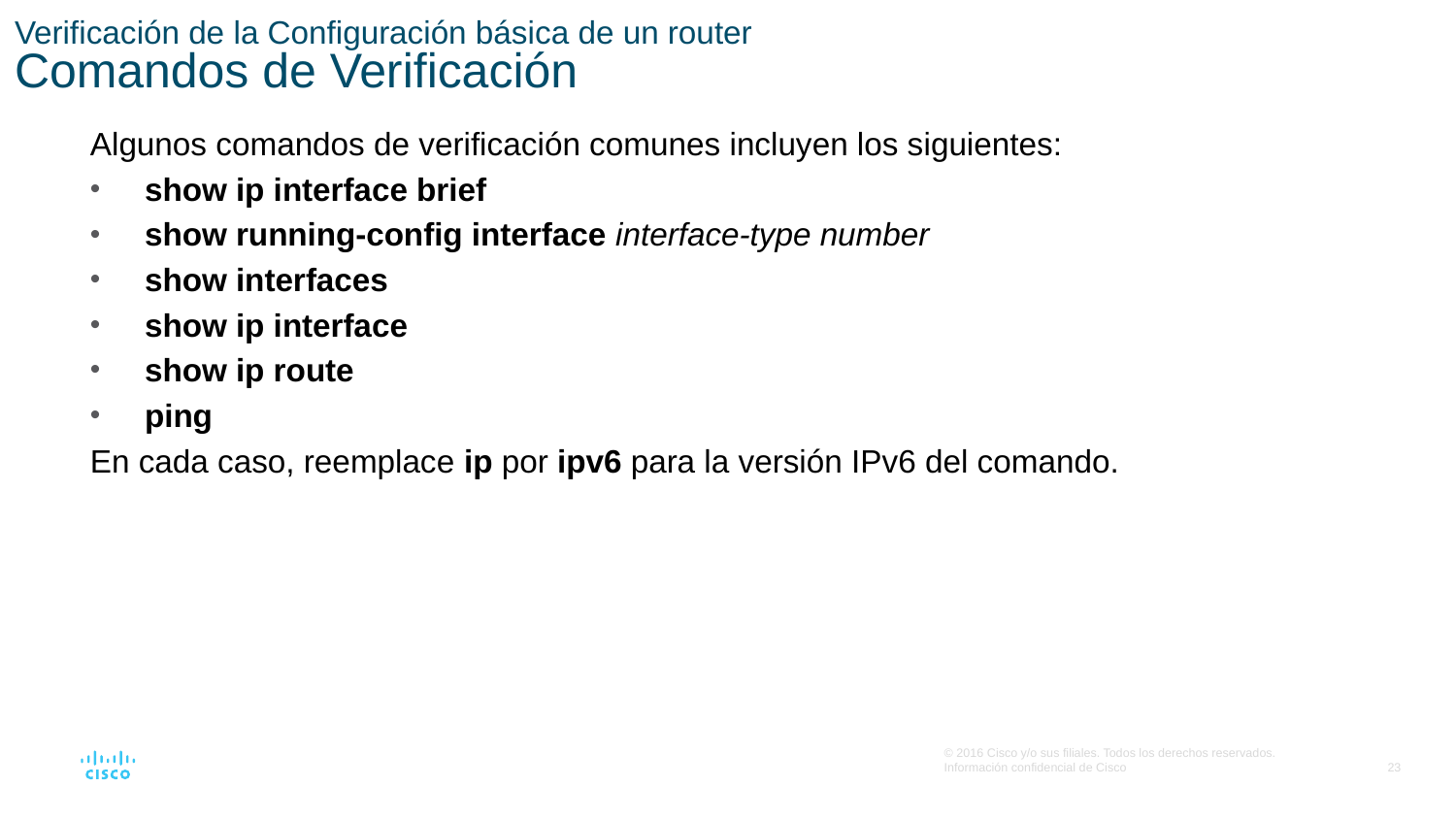

# Verificación de la Configuración básica de un router Comandos de Verificación
Algunos comandos de verificación comunes incluyen los siguientes:
show ip interface brief
show running-config interface interface-type number
show interfaces
show ip interface
show ip route
ping
En cada caso, reemplace ip por ipv6 para la versión IPv6 del comando.